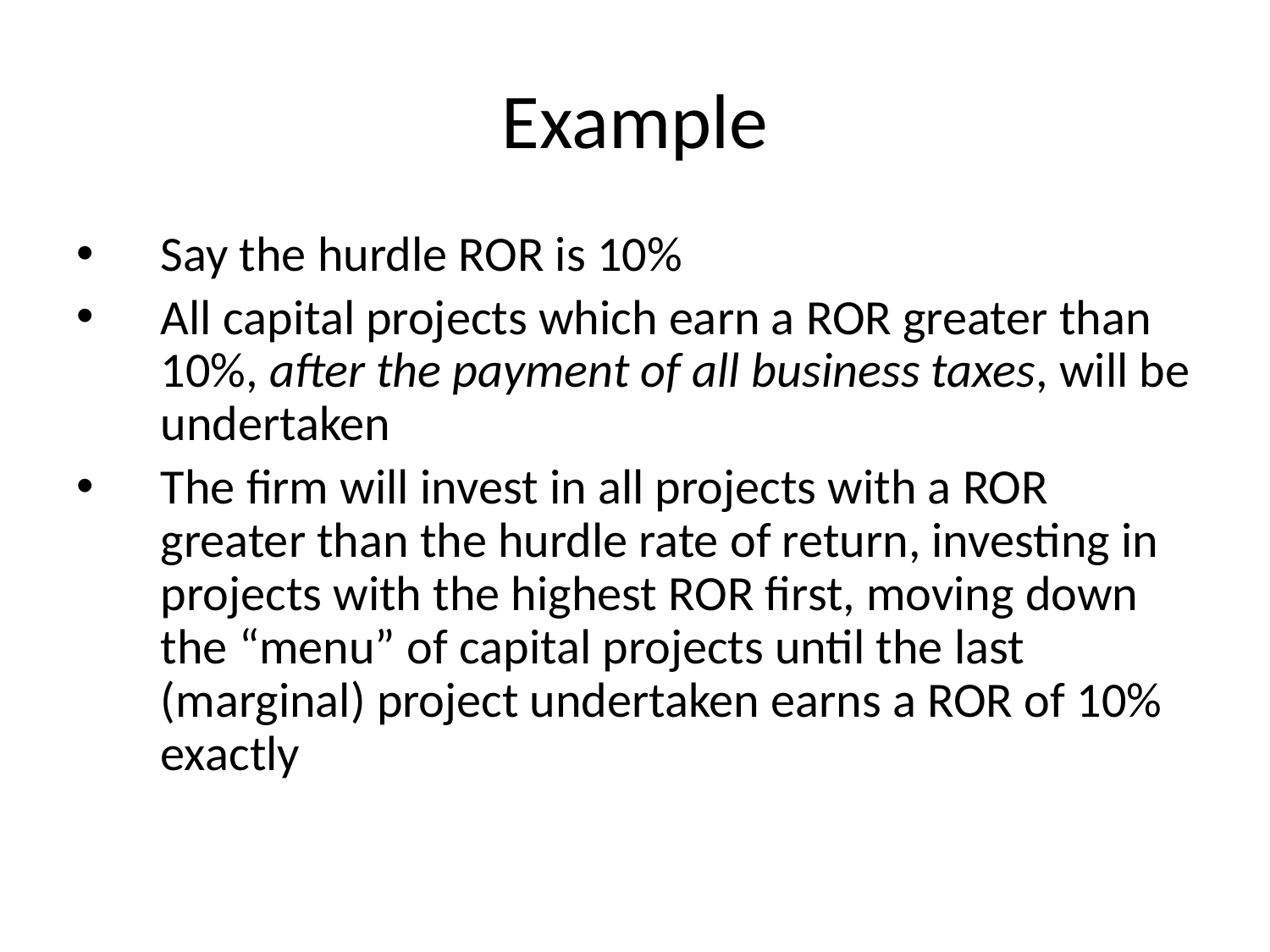

# Example
Say the hurdle ROR is 10%
All capital projects which earn a ROR greater than 10%, after the payment of all business taxes, will be undertaken
The firm will invest in all projects with a ROR greater than the hurdle rate of return, investing in projects with the highest ROR first, moving down the “menu” of capital projects until the last (marginal) project undertaken earns a ROR of 10% exactly